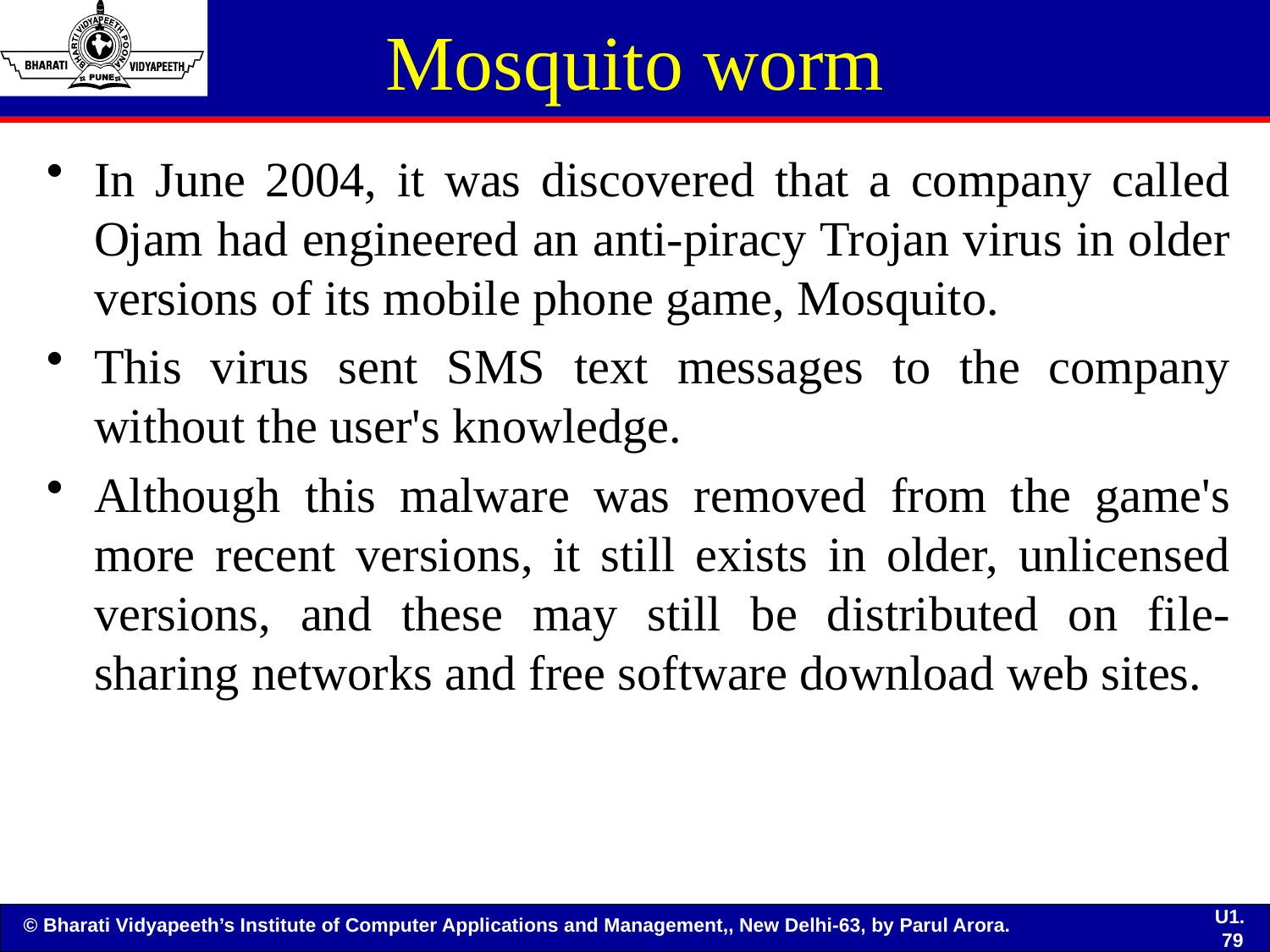

# Mosquito worm
In June 2004, it was discovered that a company called Ojam had engineered an anti-piracy Trojan virus in older versions of its mobile phone game, Mosquito.
This virus sent SMS text messages to the company without the user's knowledge.
Although this malware was removed from the game's more recent versions, it still exists in older, unlicensed versions, and these may still be distributed on file-sharing networks and free software download web sites.